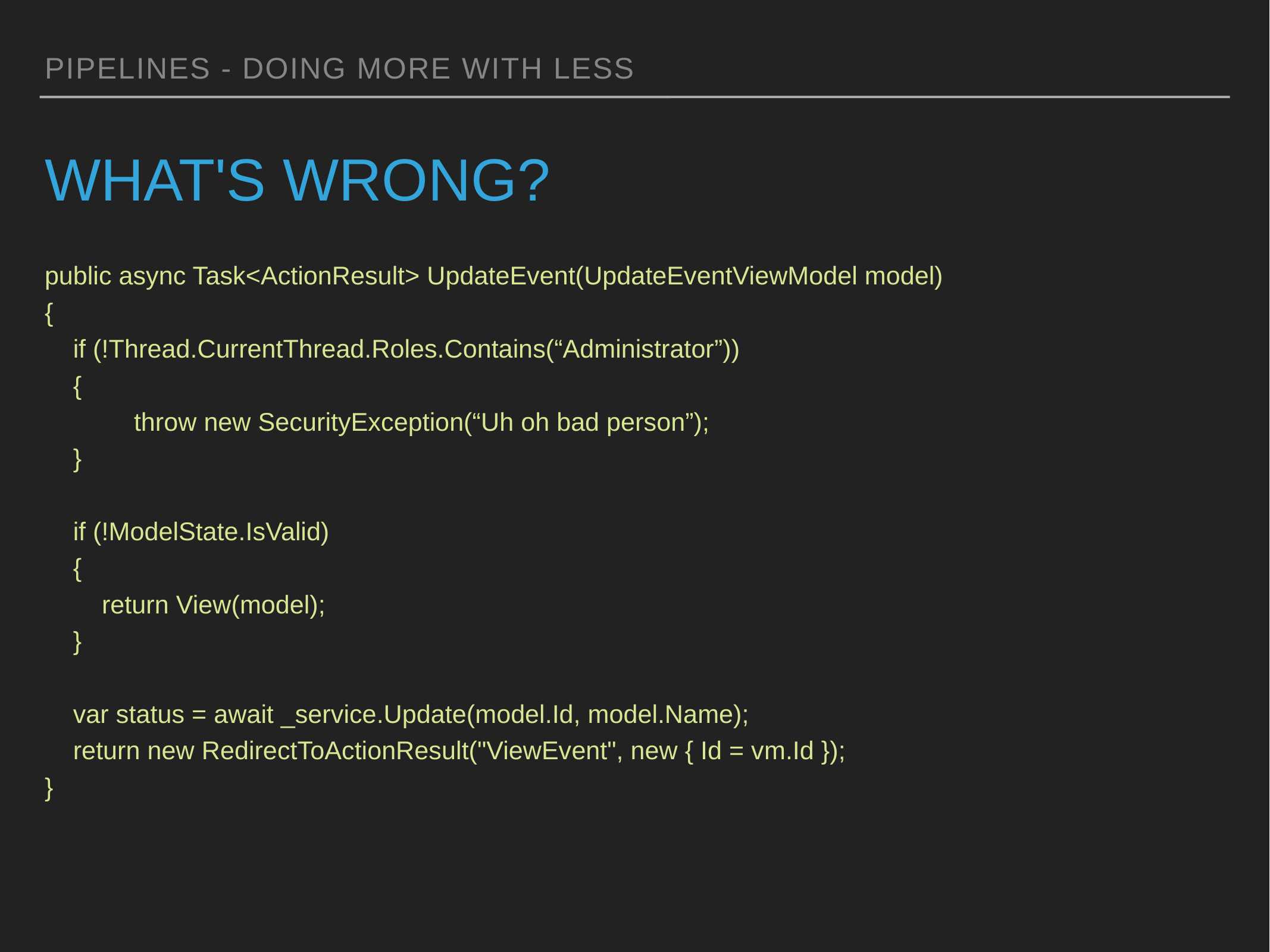

PIPELINES - doing more with less
# What's wrong?
public async Task<ActionResult> UpdateEvent(UpdateEventViewModel model)
{
    if (!Thread.CurrentThread.Roles.Contains(“Administrator”))
    {
    	throw new SecurityException(“Uh oh bad person”);
    }

    if (!ModelState.IsValid)
    {
        return View(model);
    }

    var status = await _service.Update(model.Id, model.Name);
    return new RedirectToActionResult("ViewEvent", new { Id = vm.Id });
}